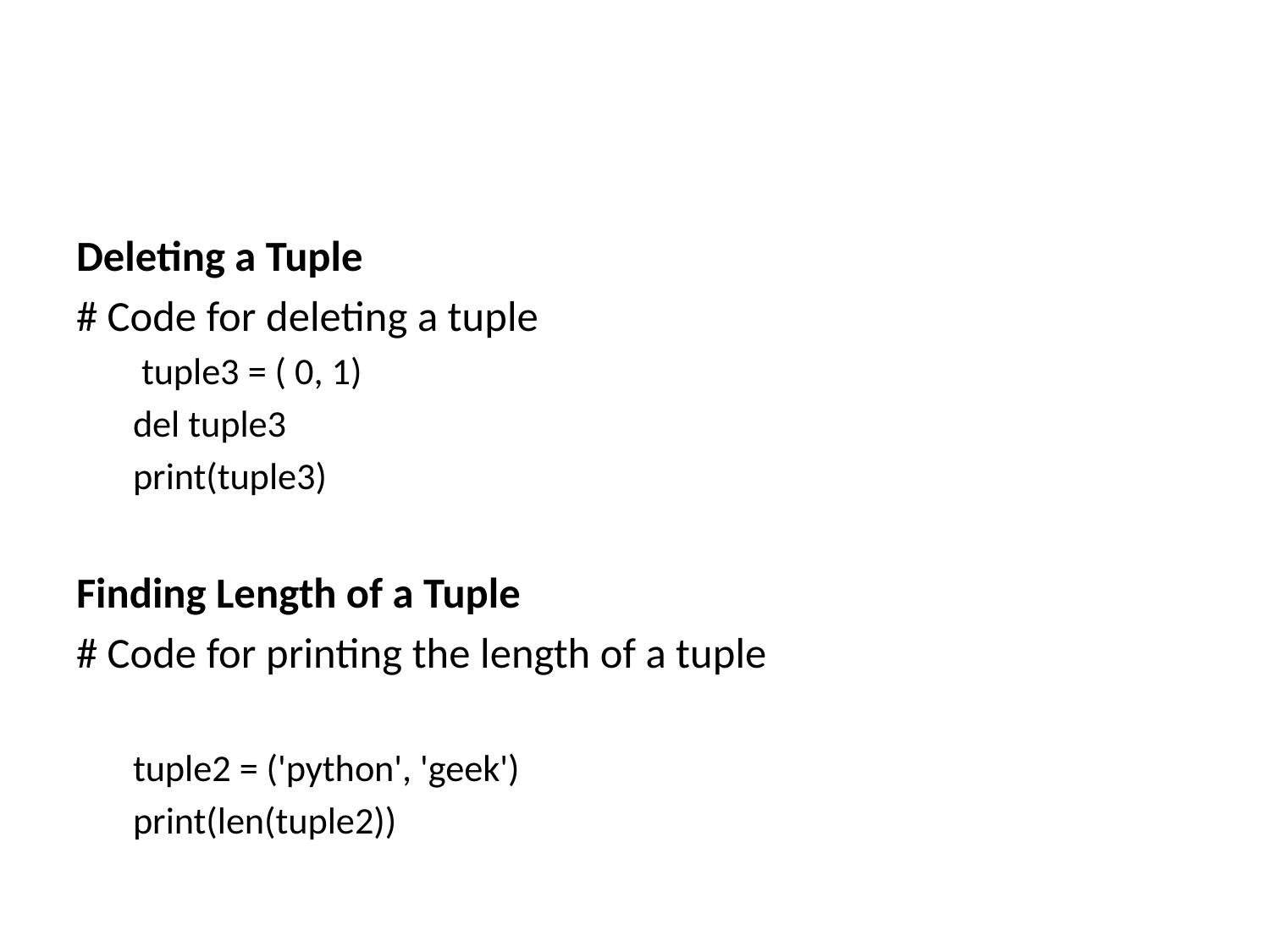

#
Deleting a Tuple
# Code for deleting a tuple
 tuple3 = ( 0, 1)
del tuple3
print(tuple3)

Finding Length of a Tuple
# Code for printing the length of a tuple

tuple2 = ('python', 'geek')
print(len(tuple2))